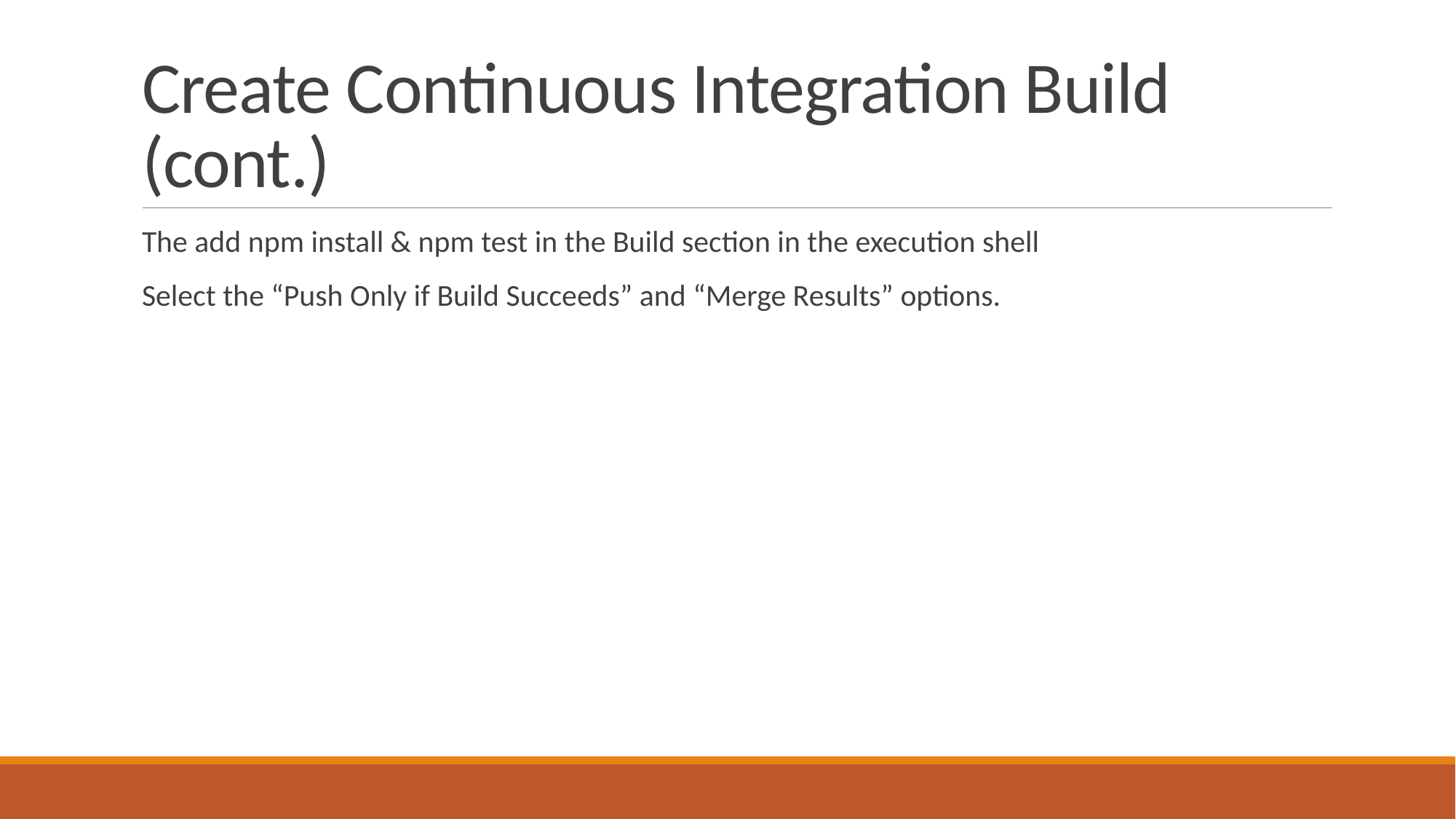

# Create Continuous Integration Build (cont.)
The add npm install & npm test in the Build section in the execution shell
Select the “Push Only if Build Succeeds” and “Merge Results” options.